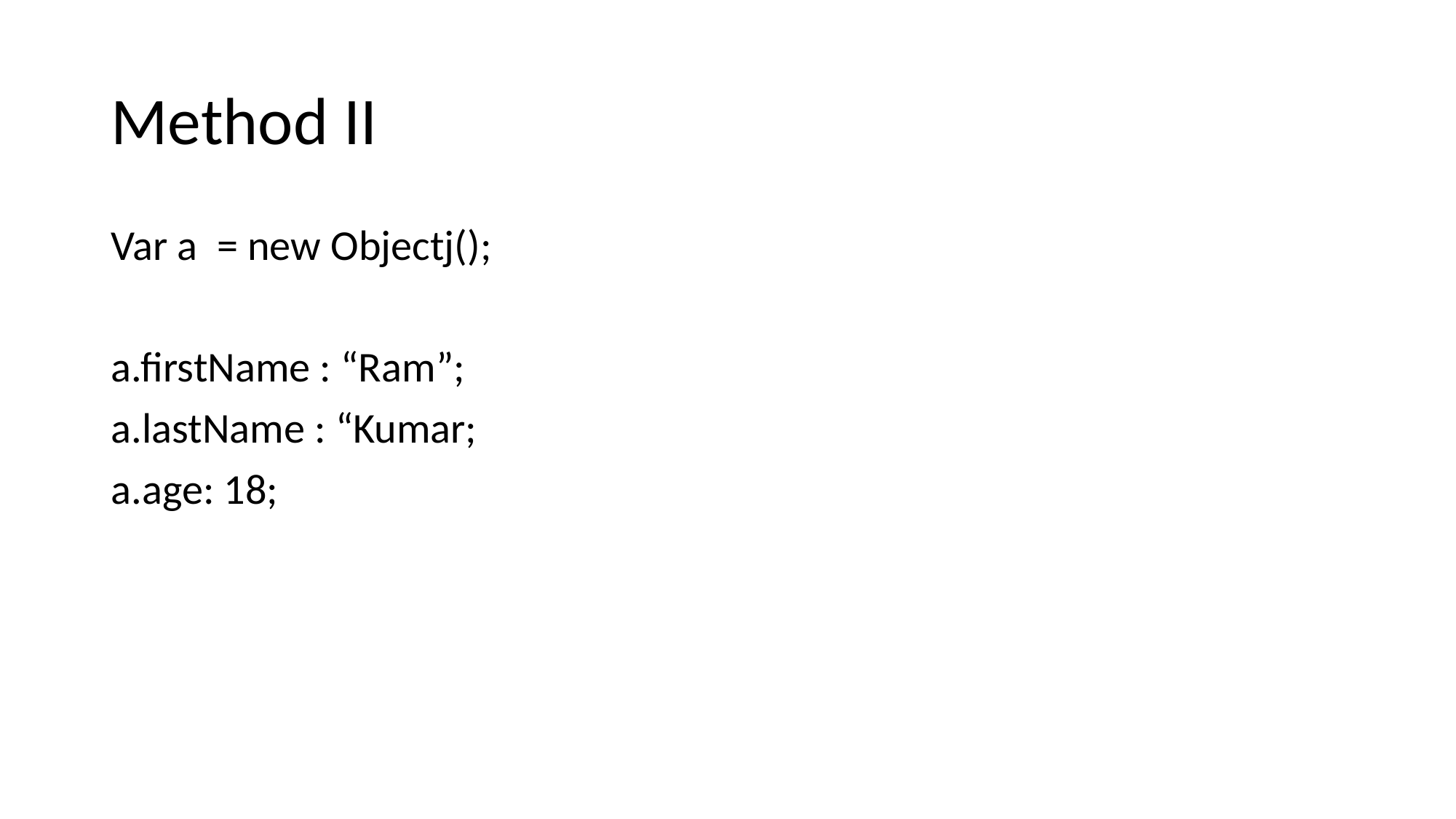

# Method II
Var a  = new Objectj();

a.firstName : “Ram”;
a.lastName : “Kumar;
a.age: 18;